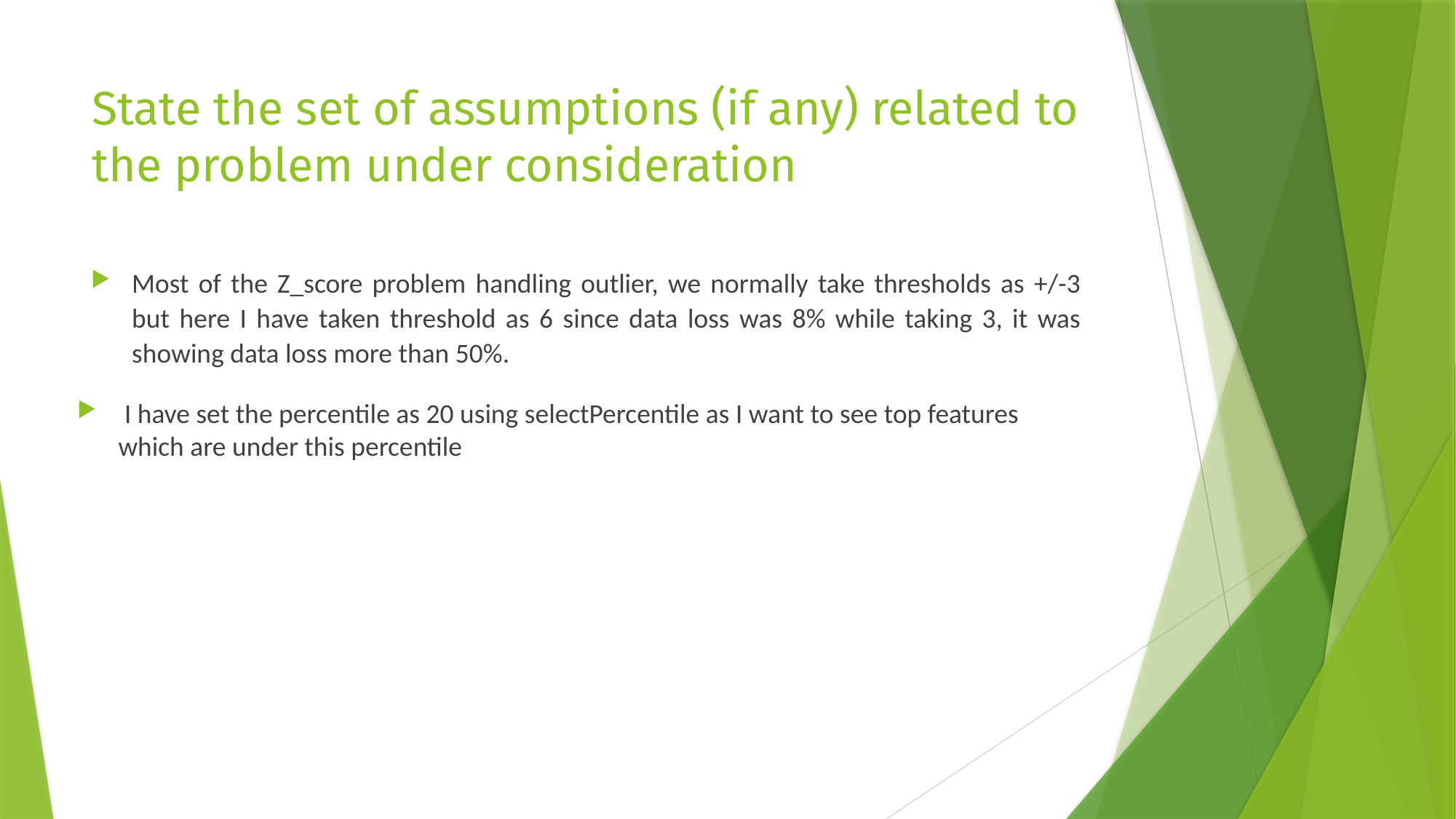

# State the set of assumptions (if any) related to the problem under consideration
Most of the Z_score problem handling outlier, we normally take thresholds as +/-3 but here I have taken threshold as 6 since data loss was 8% while taking 3, it was showing data loss more than 50%.
 I have set the percentile as 20 using selectPercentile as I want to see top features which are under this percentile